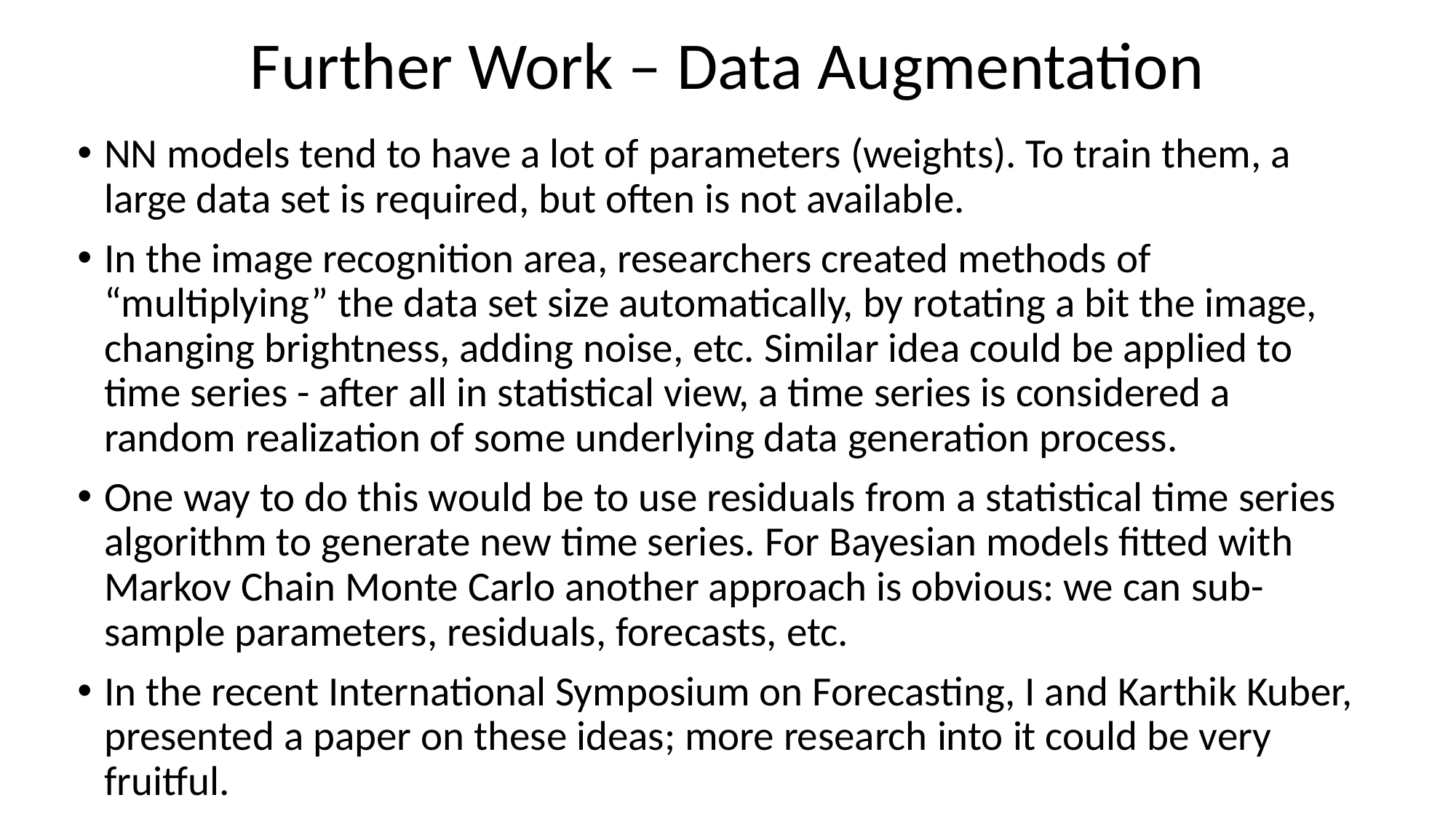

# Further Work – Data Augmentation
NN models tend to have a lot of parameters (weights). To train them, a large data set is required, but often is not available.
In the image recognition area, researchers created methods of “multiplying” the data set size automatically, by rotating a bit the image, changing brightness, adding noise, etc. Similar idea could be applied to time series - after all in statistical view, a time series is considered a random realization of some underlying data generation process.
One way to do this would be to use residuals from a statistical time series algorithm to generate new time series. For Bayesian models fitted with Markov Chain Monte Carlo another approach is obvious: we can sub-sample parameters, residuals, forecasts, etc.
In the recent International Symposium on Forecasting, I and Karthik Kuber, presented a paper on these ideas; more research into it could be very fruitful.